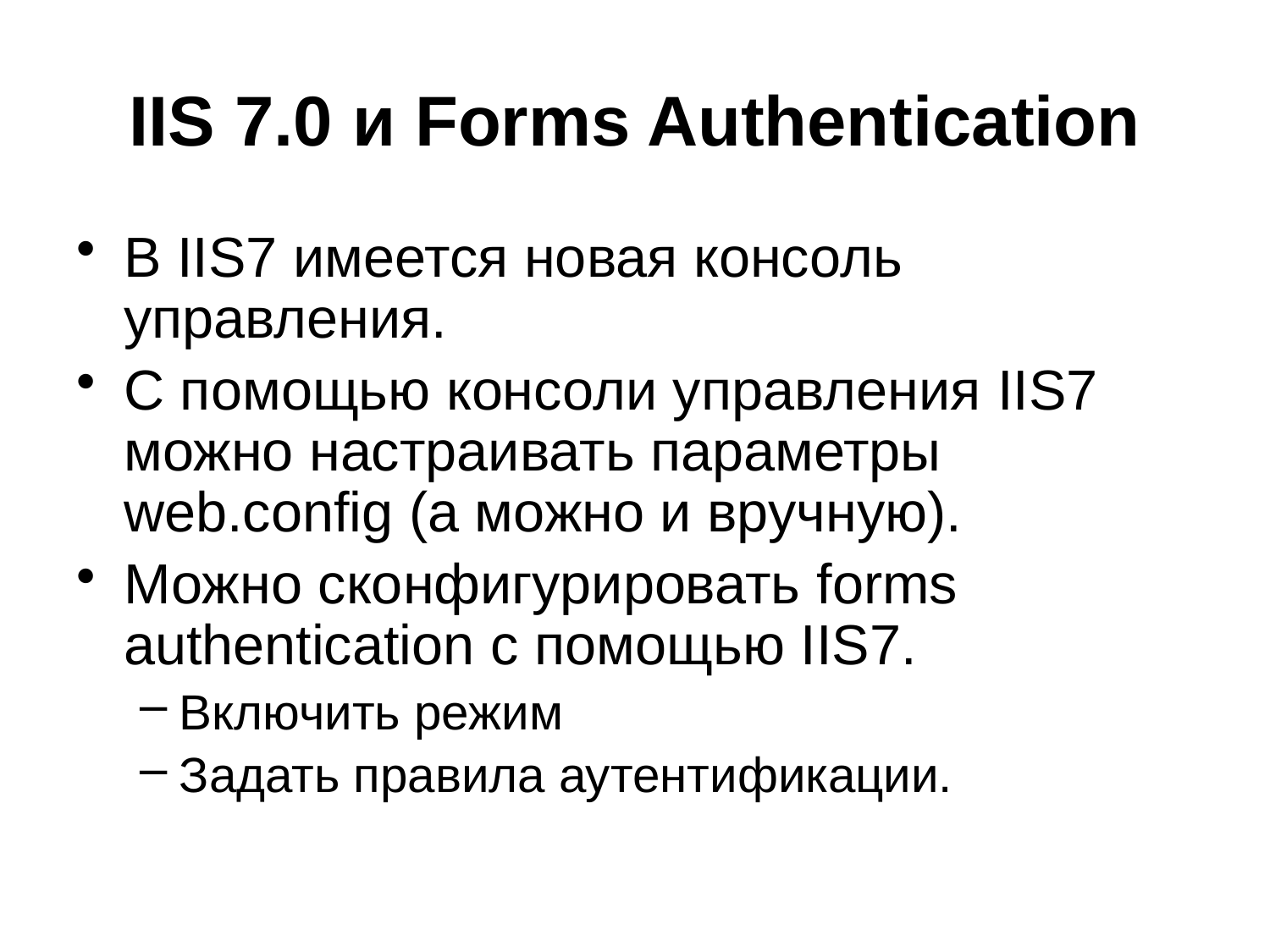

# IIS 7.0 и Forms Authentication
В IIS7 имеется новая консоль управления.
С помощью консоли управления IIS7 можно настраивать параметры web.config (а можно и вручную).
Можно сконфигурировать forms authentication с помощью IIS7.
Включить режим
Задать правила аутентификации.